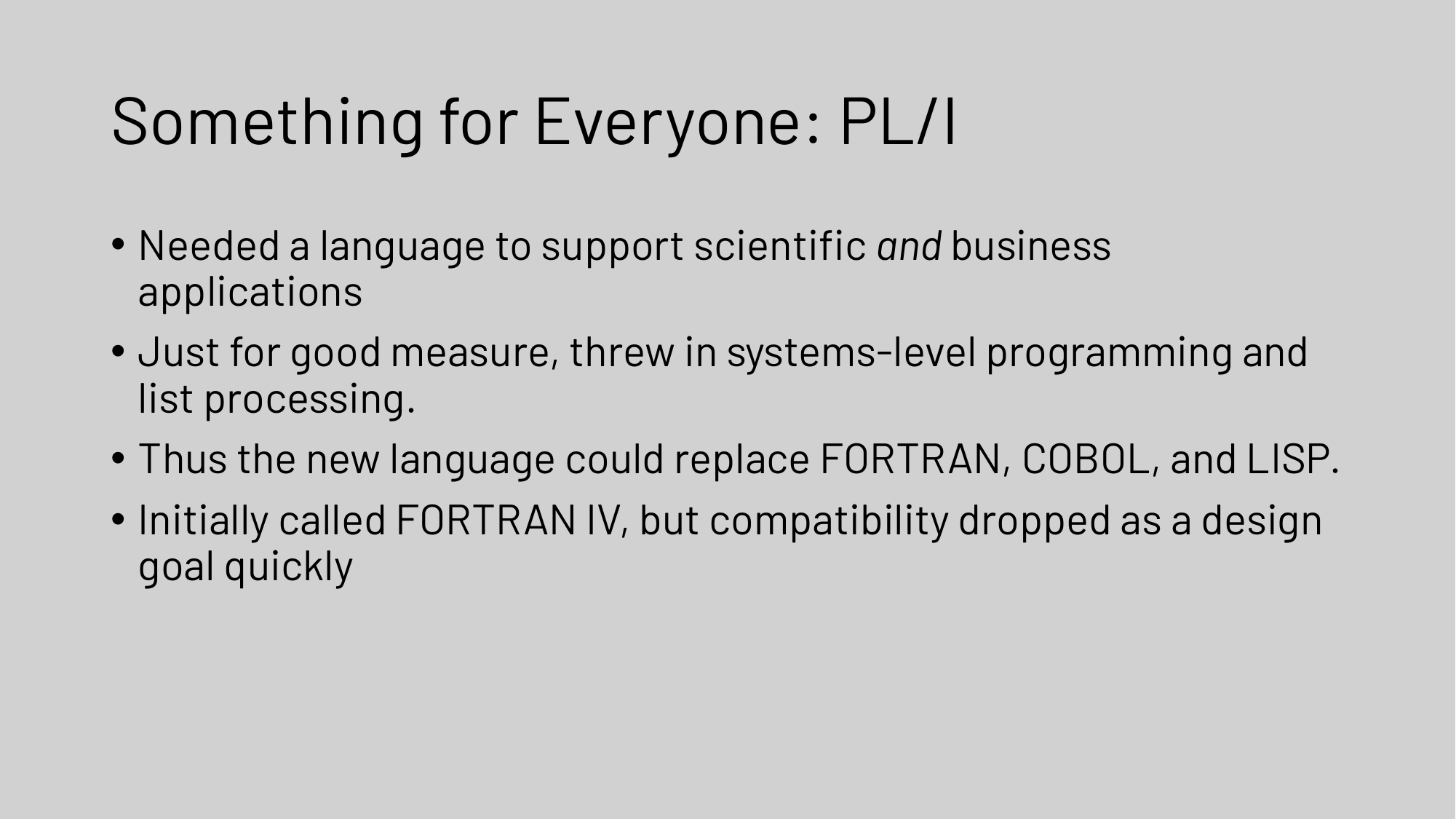

# Something for Everyone: PL/I
Needed a language to support scientific and business applications
Just for good measure, threw in systems-level programming and list processing.
Thus the new language could replace FORTRAN, COBOL, and LISP.
Initially called FORTRAN IV, but compatibility dropped as a design goal quickly